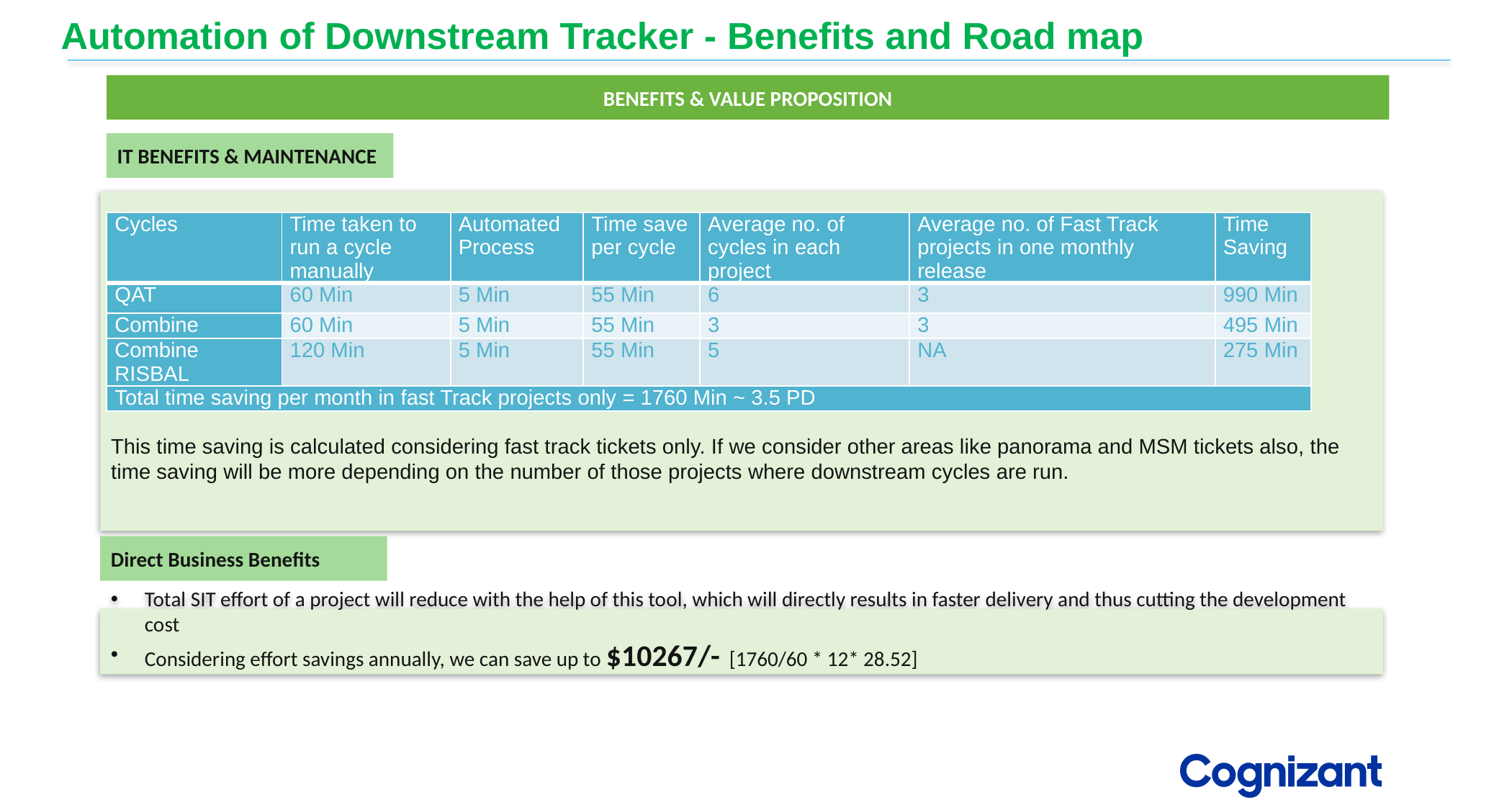

# Automation of Downstream Tracker - Benefits and Road map
BENEFITS & VALUE PROPOSITION
IT BENEFITS & MAINTENANCE

This time saving is calculated considering fast track tickets only. If we consider other areas like panorama and MSM tickets also, the time saving will be more depending on the number of those projects where downstream cycles are run.
| Cycles | Time taken to run a cycle manually | Automated Process | Time save per cycle | Average no. of cycles in each project | Average no. of Fast Track projects in one monthly release | Time Saving |
| --- | --- | --- | --- | --- | --- | --- |
| QAT | 60 Min | 5 Min | 55 Min | 6 | 3 | 990 Min |
| Combine | 60 Min | 5 Min | 55 Min | 3 | 3 | 495 Min |
| Combine RISBAL | 120 Min | 5 Min | 55 Min | 5 | NA | 275 Min |
| Total time saving per month in fast Track projects only = 1760 Min ~ 3.5 PD |  |  |  |  |  |  |
Direct Business Benefits
Total SIT effort of a project will reduce with the help of this tool, which will directly results in faster delivery and thus cutting the development cost
Considering effort savings annually, we can save up to $10267/-  [1760/60 * 12* 28.52]

5